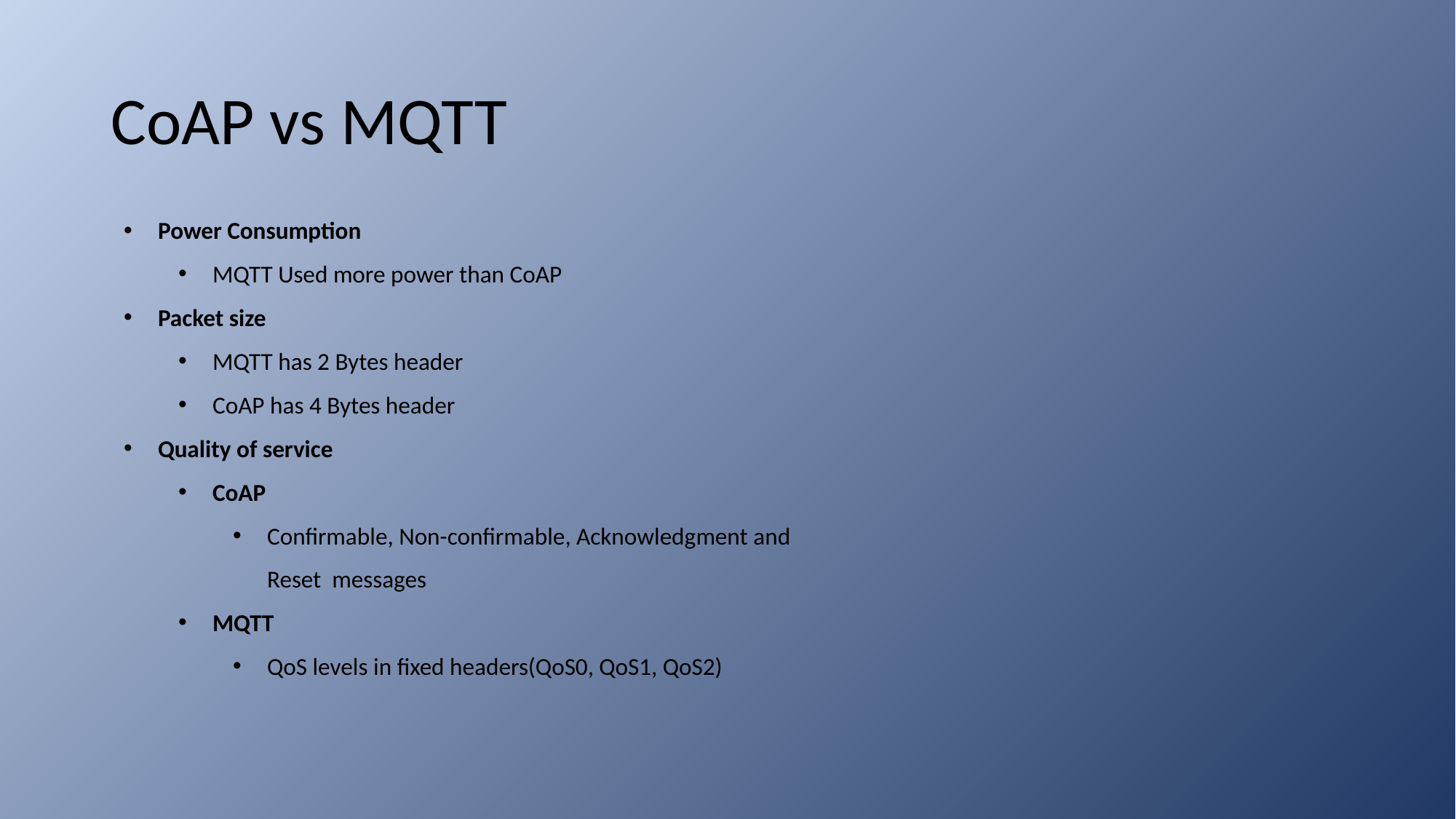

# CoAP vs MQTT
Power Consumption
MQTT Used more power than CoAP
Packet size
MQTT has 2 Bytes header
CoAP has 4 Bytes header
Quality of service
CoAP
Confirmable, Non-confirmable, Acknowledgment and Reset  messages
MQTT
QoS levels in fixed headers(QoS0, QoS1, QoS2)